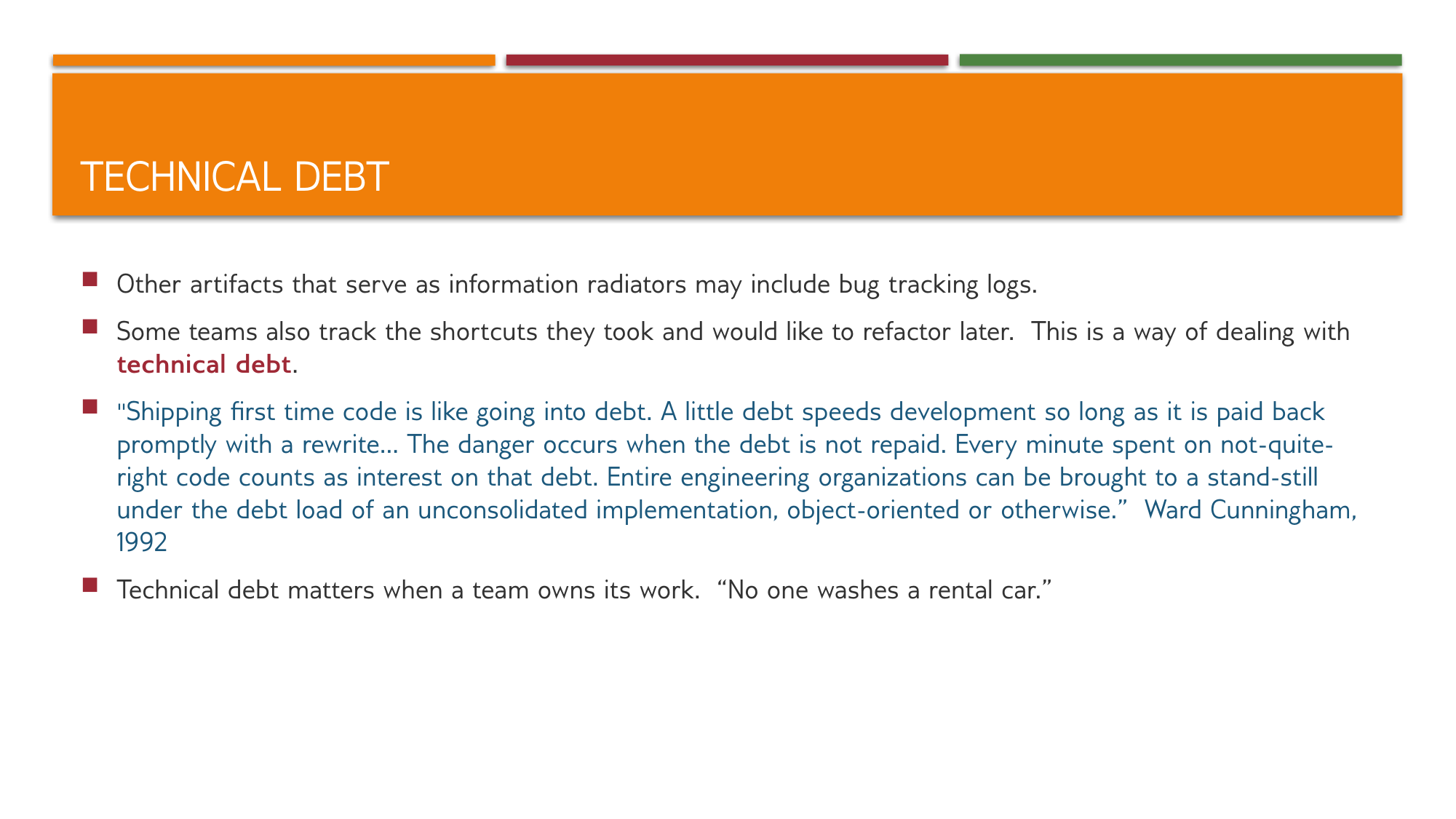

# Technical debt
Other artifacts that serve as information radiators may include bug tracking logs.
Some teams also track the shortcuts they took and would like to refactor later.  This is a way of dealing with technical debt.
"Shipping first time code is like going into debt. A little debt speeds development so long as it is paid back promptly with a rewrite... The danger occurs when the debt is not repaid. Every minute spent on not-quite-right code counts as interest on that debt. Entire engineering organizations can be brought to a stand-still under the debt load of an unconsolidated implementation, object-oriented or otherwise.”  Ward Cunningham, 1992
Technical debt matters when a team owns its work.  “No one washes a rental car.”